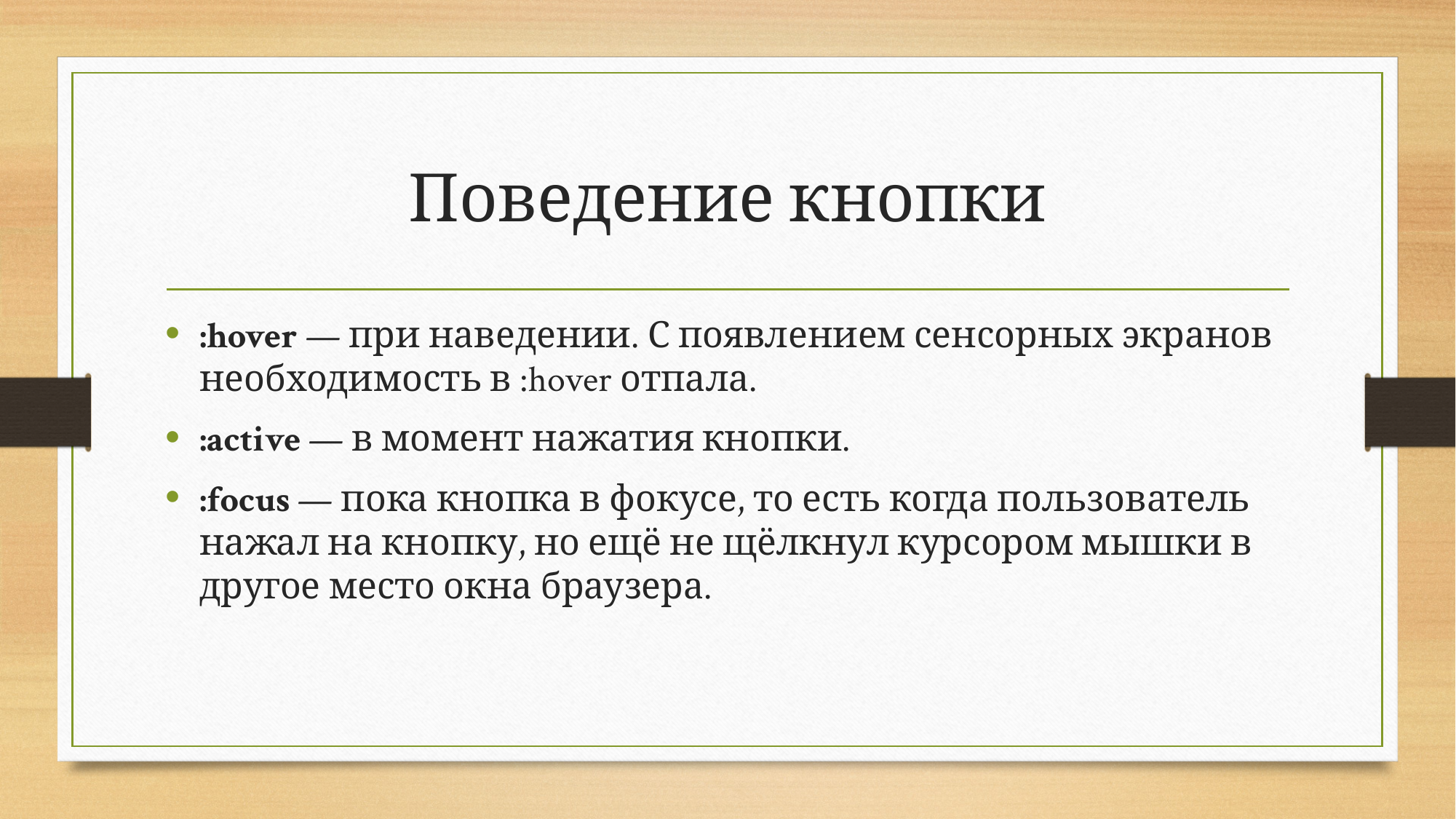

# Поведение кнопки
:hover — при наведении. С появлением сенсорных экранов необходимость в :hover отпала.
:active — в момент нажатия кнопки.
:focus — пока кнопка в фокусе, то есть когда пользователь нажал на кнопку, но ещё не щёлкнул курсором мышки в другое место окна браузера.